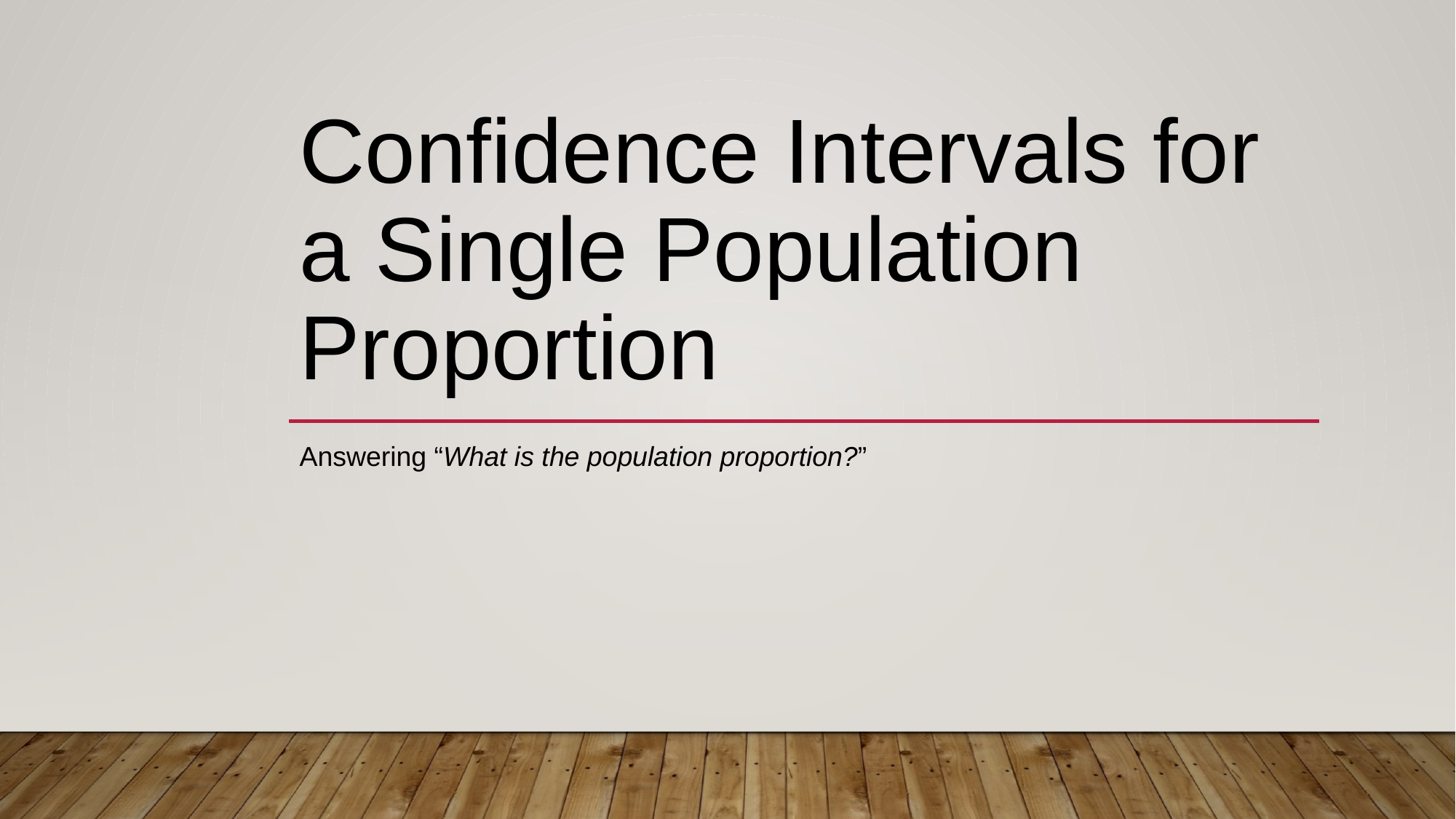

# Confidence Intervals for a Single Population Proportion
Answering “What is the population proportion?”